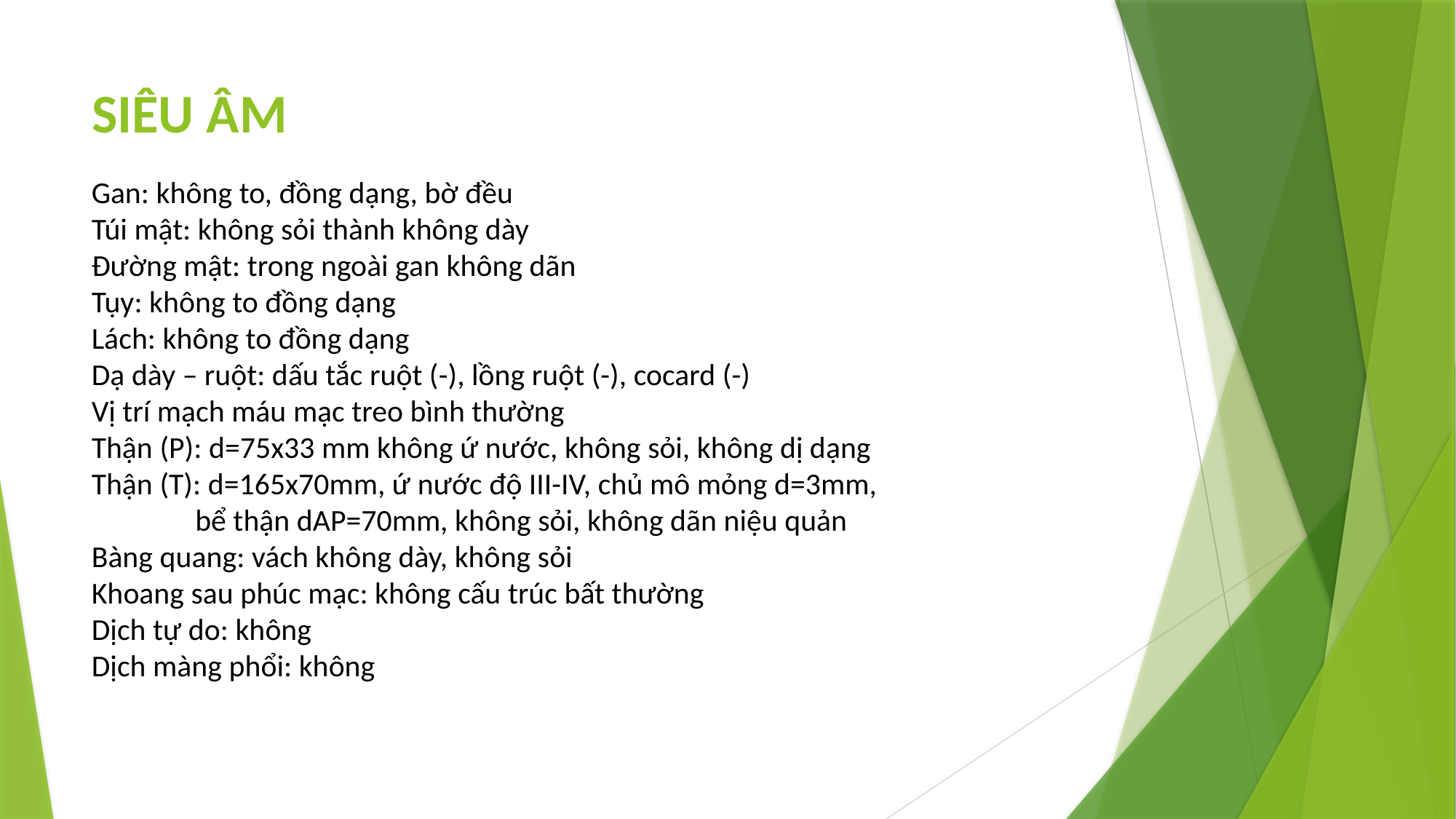

# SIÊU ÂM
Gan: không to, đồng dạng, bờ đều
Túi mật: không sỏi thành không dày
Đường mật: trong ngoài gan không dãn
Tụy: không to đồng dạng
Lách: không to đồng dạng
Dạ dày – ruột: dấu tắc ruột (-), lồng ruột (-), cocard (-)
Vị trí mạch máu mạc treo bình thường
Thận (P): d=75x33 mm không ứ nước, không sỏi, không dị dạng
Thận (T): d=165x70mm, ứ nước độ III-IV, chủ mô mỏng d=3mm,
               bể thận dAP=70mm, không sỏi, không dãn niệu quản
Bàng quang: vách không dày, không sỏi
Khoang sau phúc mạc: không cấu trúc bất thường
Dịch tự do: không
Dịch màng phổi: không